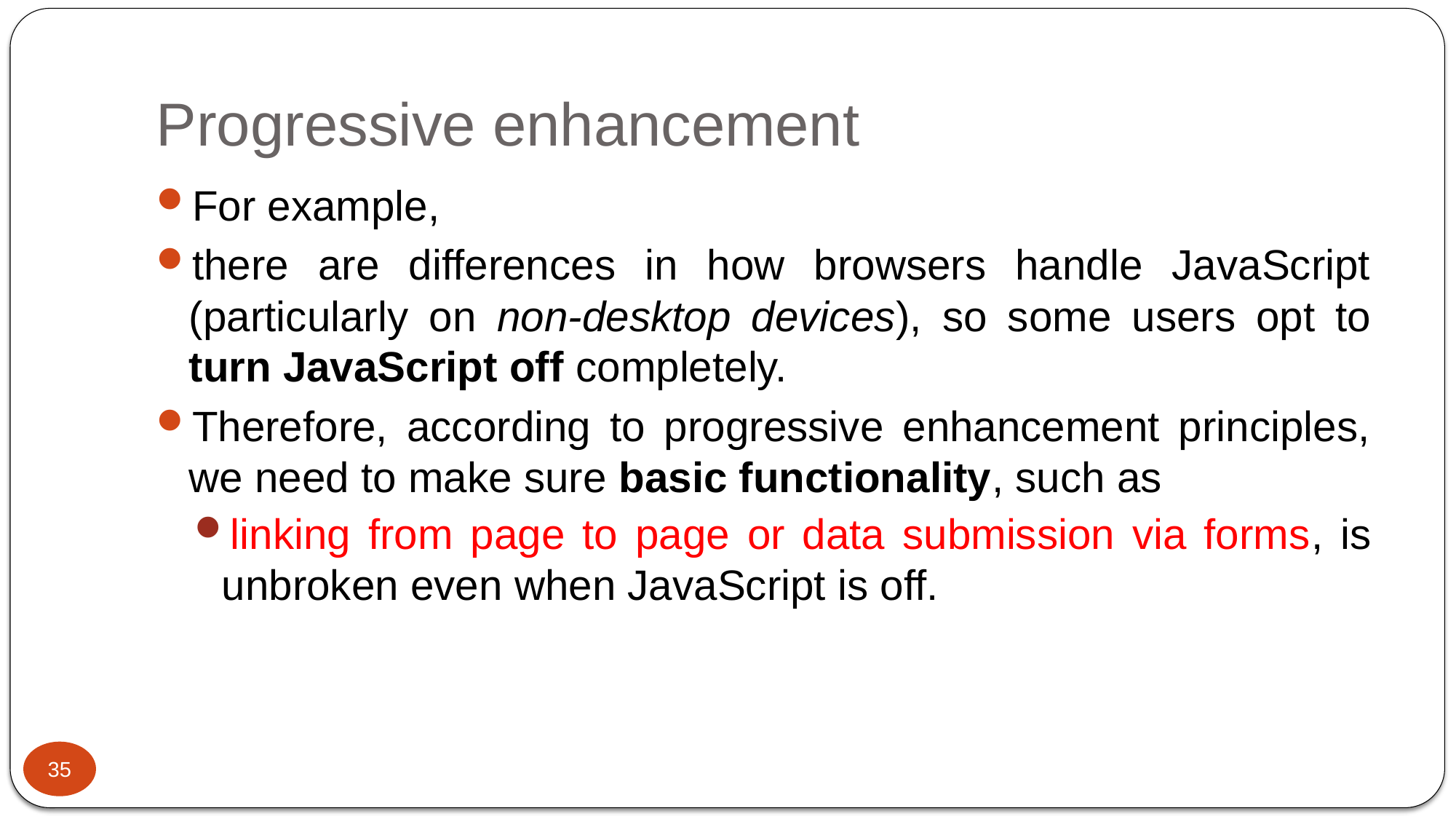

# Progressive enhancement
For example,
there are differences in how browsers handle JavaScript (particularly on non-desktop devices), so some users opt to turn JavaScript off completely.
Therefore, according to progressive enhancement principles, we need to make sure basic functionality, such as
linking from page to page or data submission via forms, is unbroken even when JavaScript is off.

35